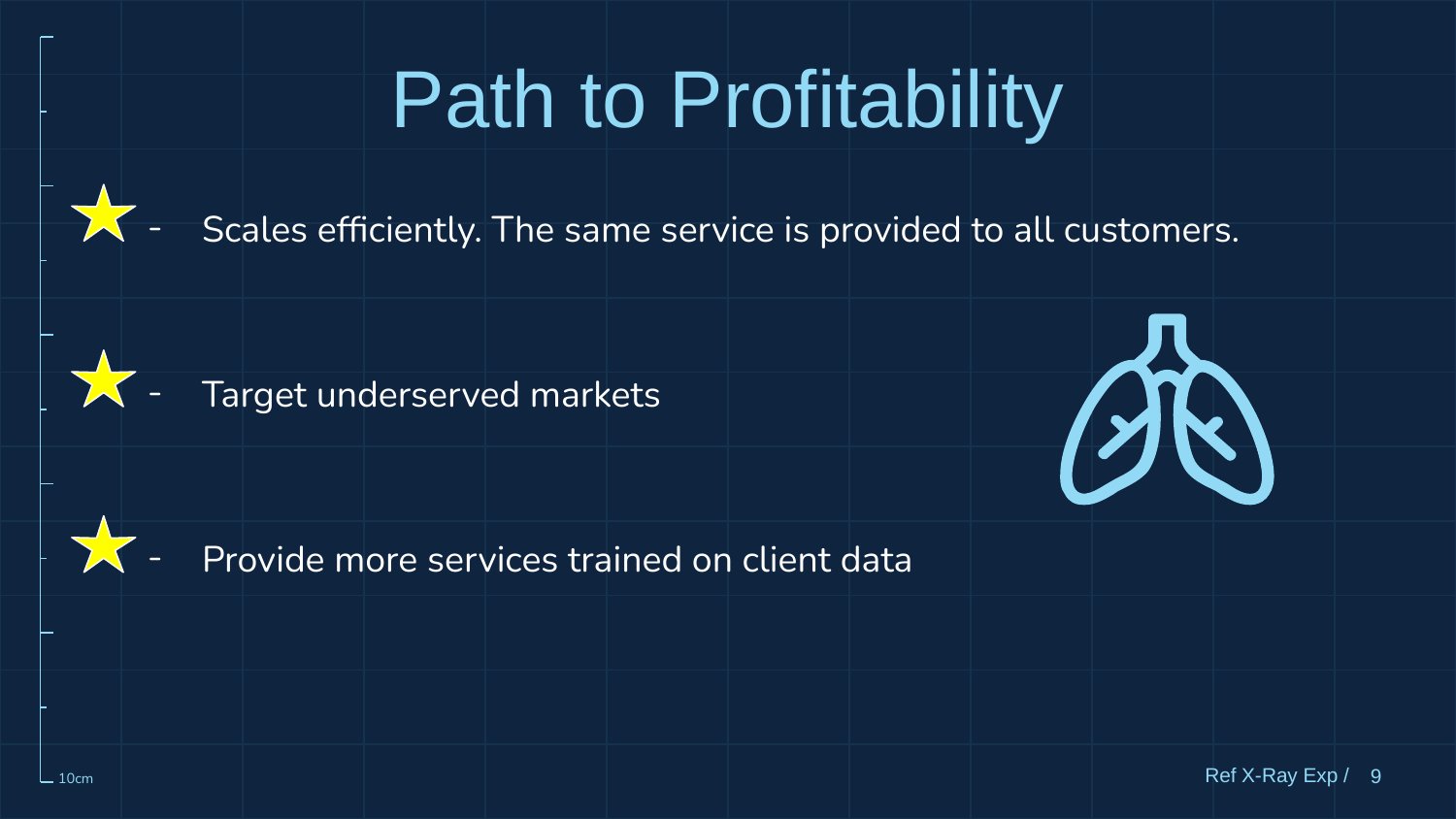

# Path to Profitability

Scales efficiently. The same service is provided to all customers.

Target underserved markets

Provide more services trained on client data

Ref X-Ray Exp /
9